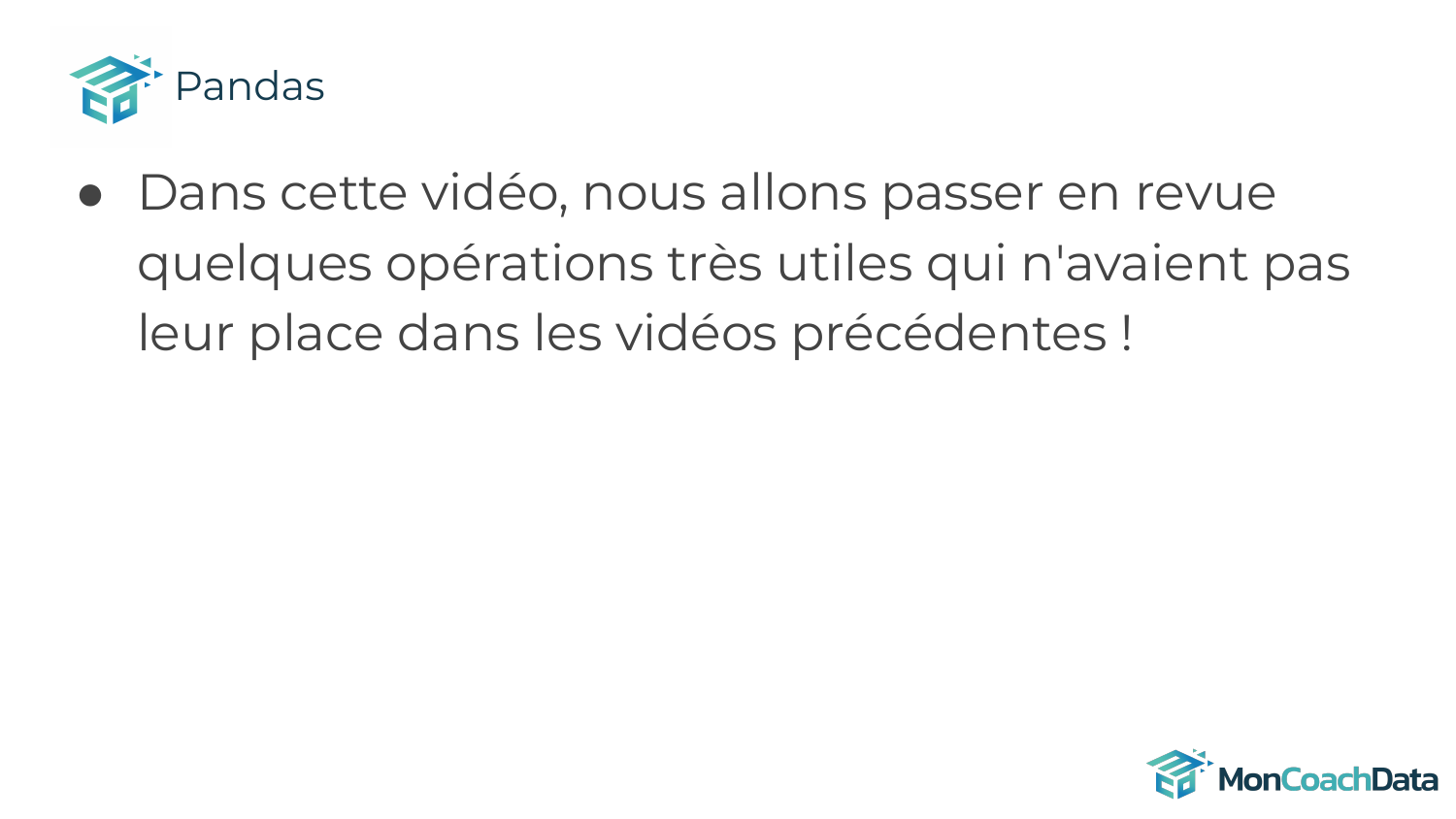

# Pandas
Dans cette vidéo, nous allons passer en revue quelques opérations très utiles qui n'avaient pas leur place dans les vidéos précédentes !